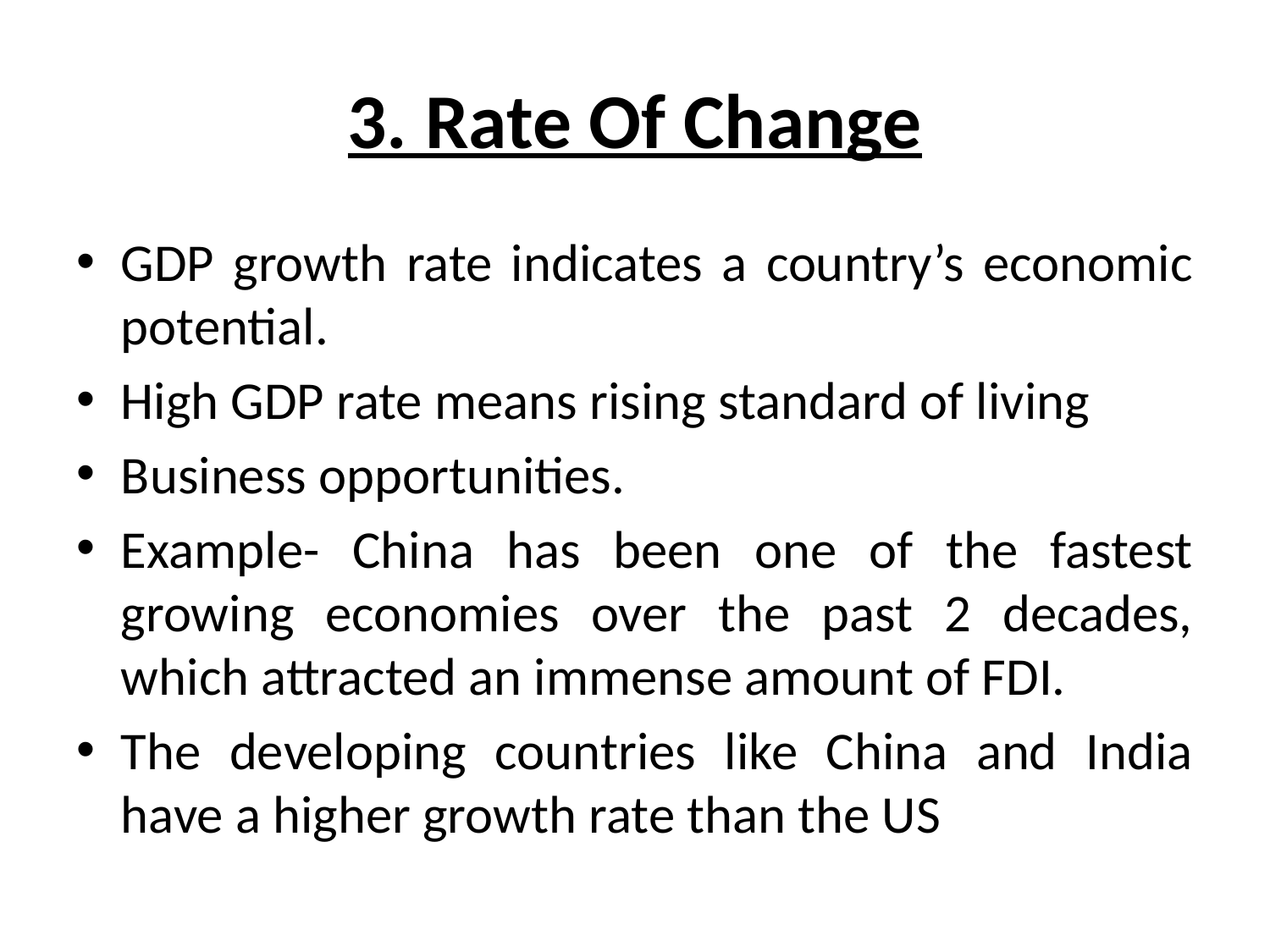

# 3. Rate Of Change
GDP growth rate indicates a country’s economic potential.
High GDP rate means rising standard of living
Business opportunities.
Example- China has been one of the fastest growing economies over the past 2 decades, which attracted an immense amount of FDI.
The developing countries like China and India have a higher growth rate than the US